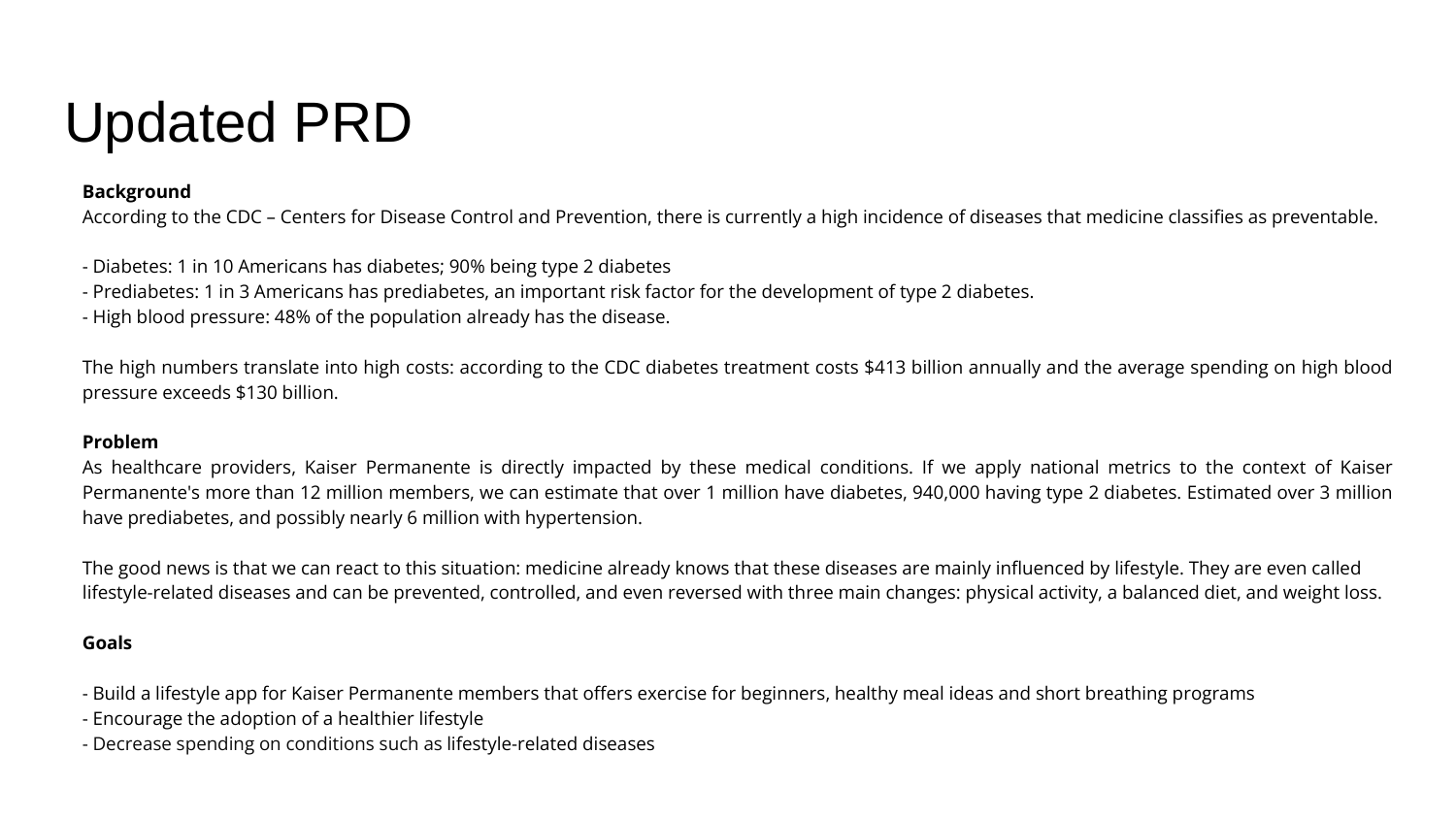

# Updated PRD
Background
According to the CDC – Centers for Disease Control and Prevention, there is currently a high incidence of diseases that medicine classifies as preventable.

- Diabetes: 1 in 10 Americans has diabetes; 90% being type 2 diabetes
- Prediabetes: 1 in 3 Americans has prediabetes, an important risk factor for the development of type 2 diabetes.
- High blood pressure: 48% of the population already has the disease.

The high numbers translate into high costs: according to the CDC diabetes treatment costs $413 billion annually and the average spending on high blood pressure exceeds $130 billion.

Problem
As healthcare providers, Kaiser Permanente is directly impacted by these medical conditions. If we apply national metrics to the context of Kaiser Permanente's more than 12 million members, we can estimate that over 1 million have diabetes, 940,000 having type 2 diabetes. Estimated over 3 million have prediabetes, and possibly nearly 6 million with hypertension.

The good news is that we can react to this situation: medicine already knows that these diseases are mainly influenced by lifestyle. They are even called lifestyle-related diseases and can be prevented, controlled, and even reversed with three main changes: physical activity, a balanced diet, and weight loss.

Goals

- Build a lifestyle app for Kaiser Permanente members that offers exercise for beginners, healthy meal ideas and short breathing programs
- Encourage the adoption of a healthier lifestyle
- Decrease spending on conditions such as lifestyle-related diseases